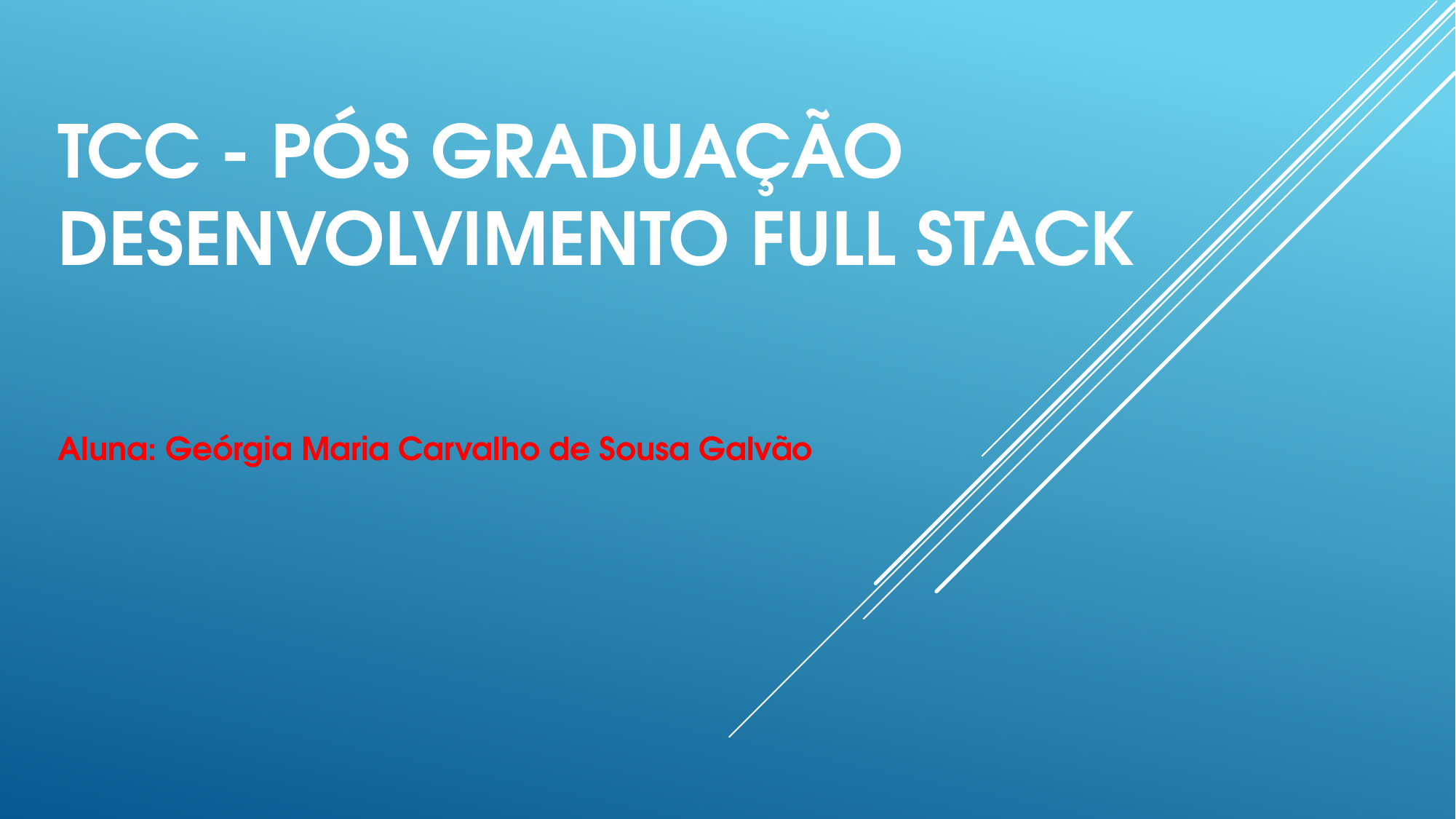

# TCC - PÓS GRADUAÇÃO DESENVOLVIMENTO FULL STACK
Aluna: Geórgia Maria Carvalho de Sousa Galvão